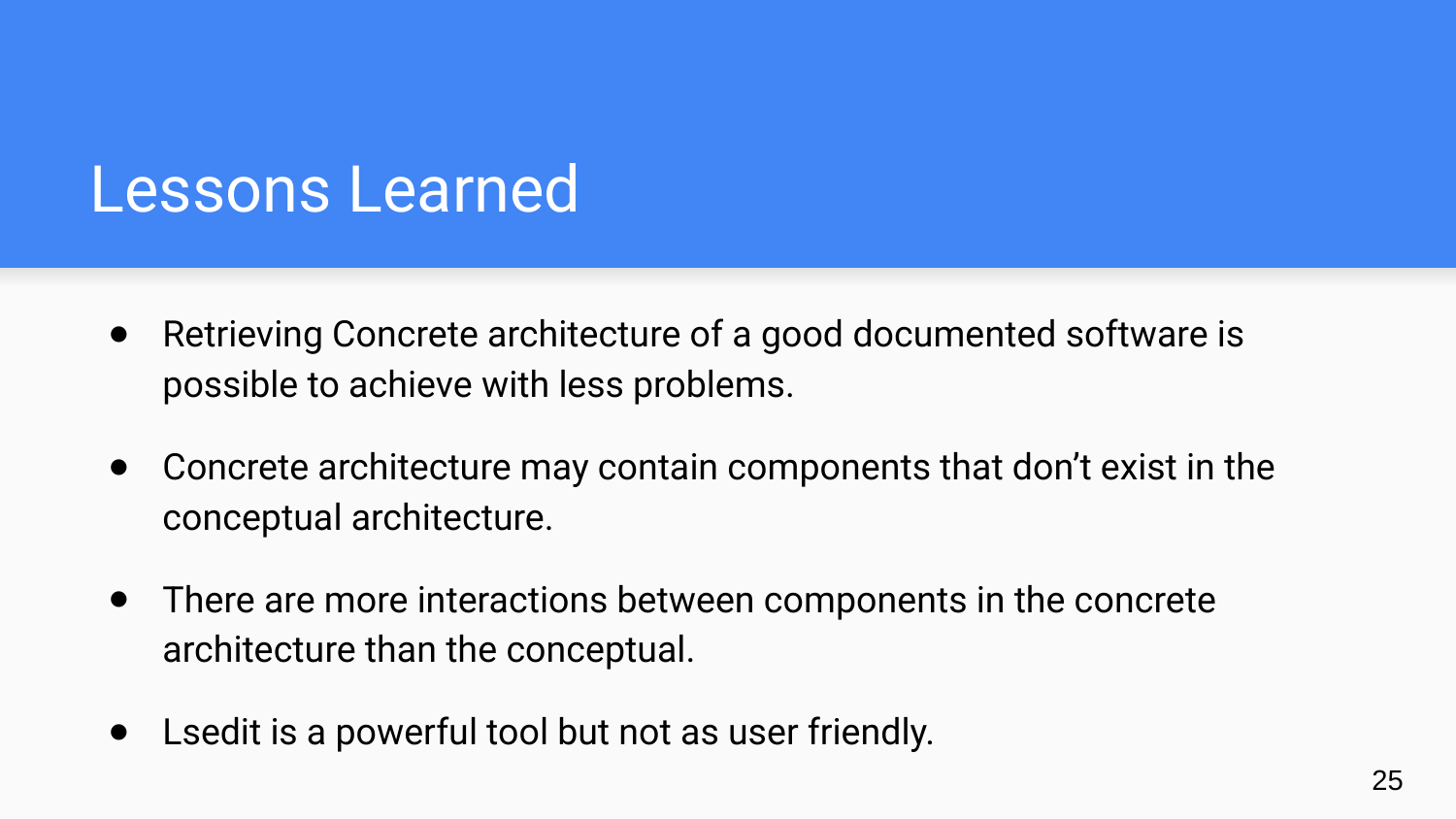

# Lessons Learned
Retrieving Concrete architecture of a good documented software is possible to achieve with less problems.
Concrete architecture may contain components that don’t exist in the conceptual architecture.
There are more interactions between components in the concrete architecture than the conceptual.
Lsedit is a powerful tool but not as user friendly.
25